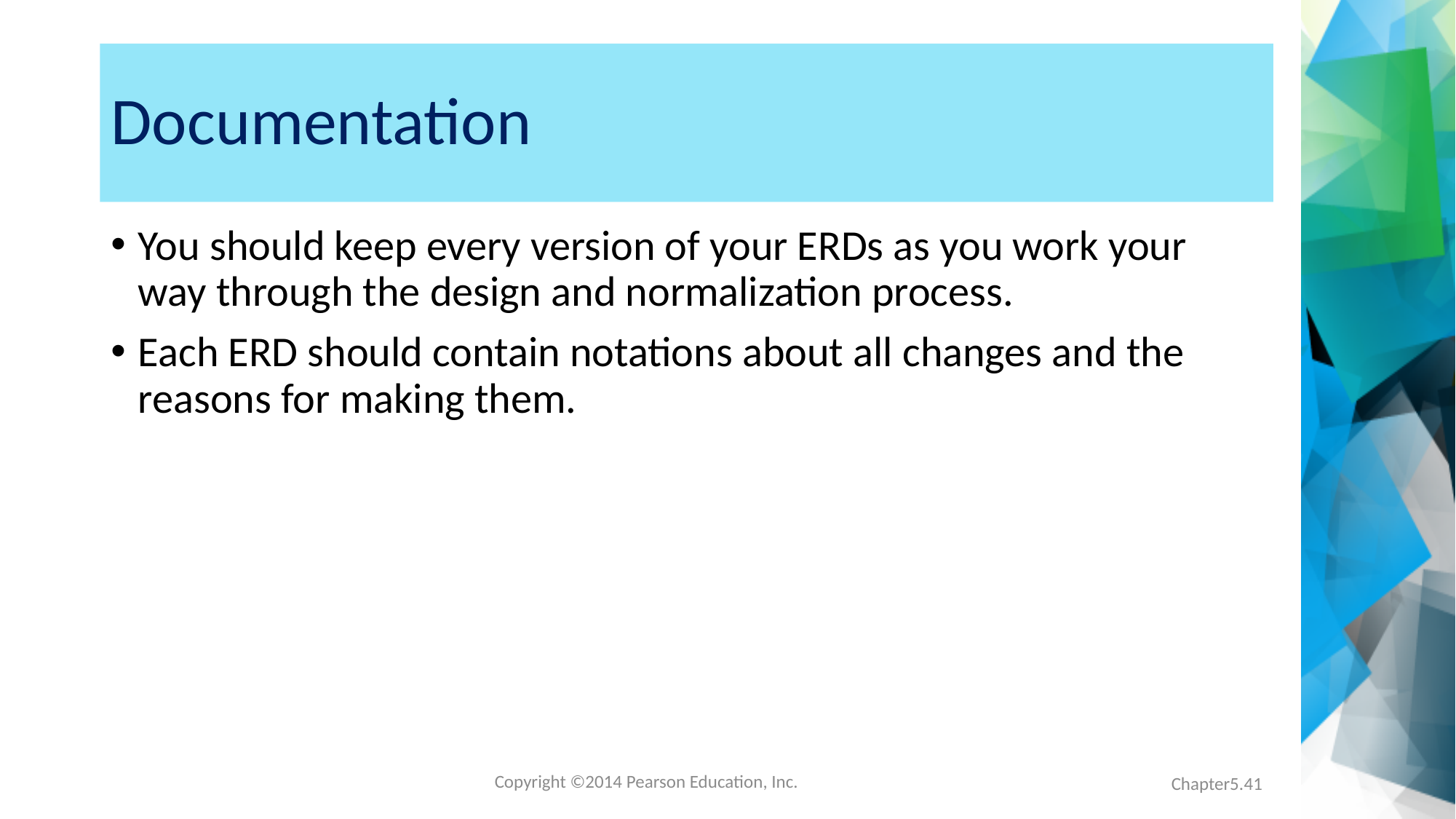

# Documentation
You should keep every version of your ERDs as you work your way through the design and normalization process.
Each ERD should contain notations about all changes and the reasons for making them.
Chapter5.41